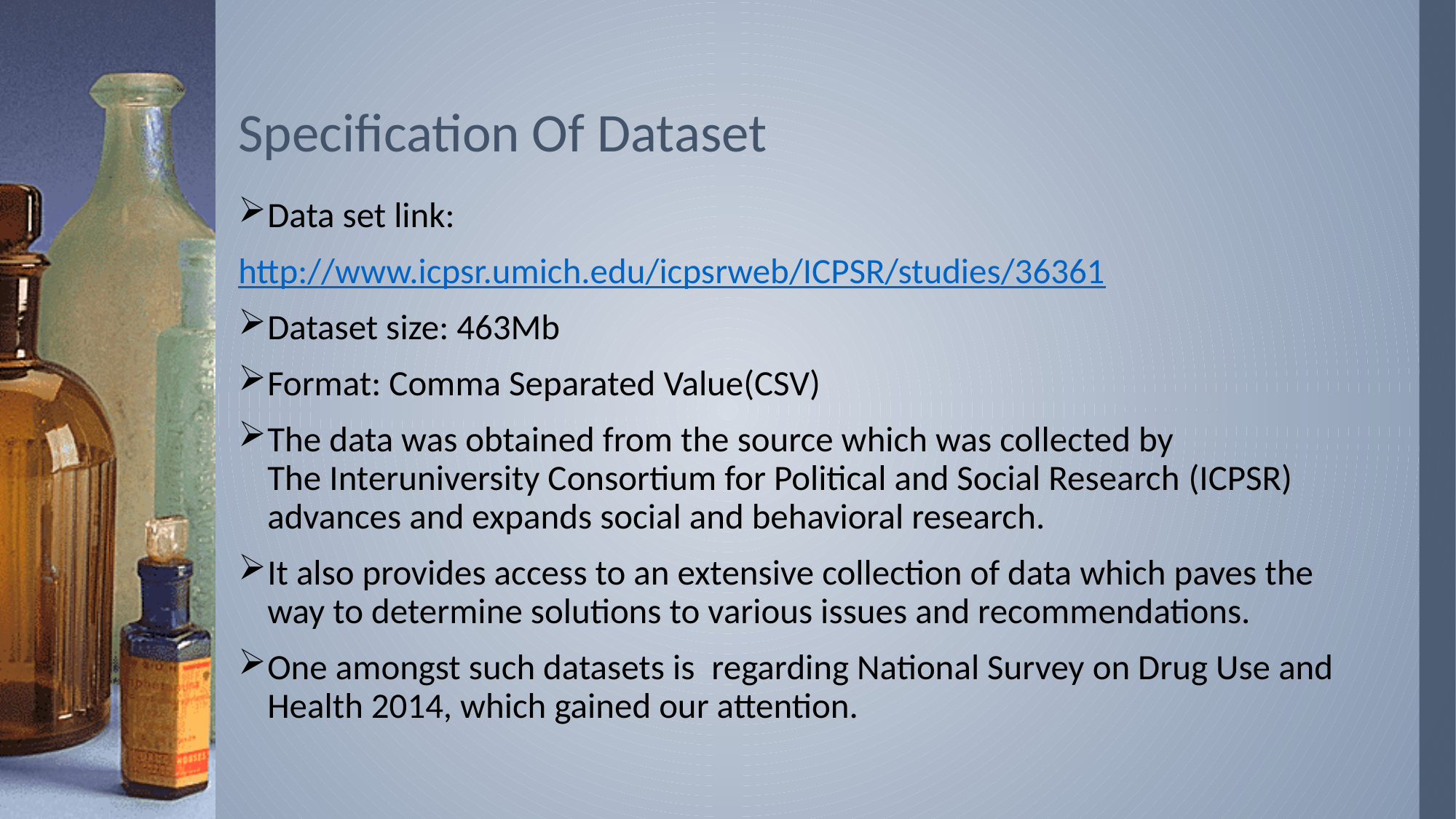

# Specification Of Dataset
Data set link:
http://www.icpsr.umich.edu/icpsrweb/ICPSR/studies/36361
Dataset size: 463Mb
Format: Comma Separated Value(CSV)
The data was obtained from the source which was collected by The Interuniversity Consortium for Political and Social Research (ICPSR)   advances and expands social and behavioral research.
It also provides access to an extensive collection of data which paves the way to determine solutions to various issues and recommendations.
One amongst such datasets is  regarding National Survey on Drug Use and Health 2014, which gained our attention.